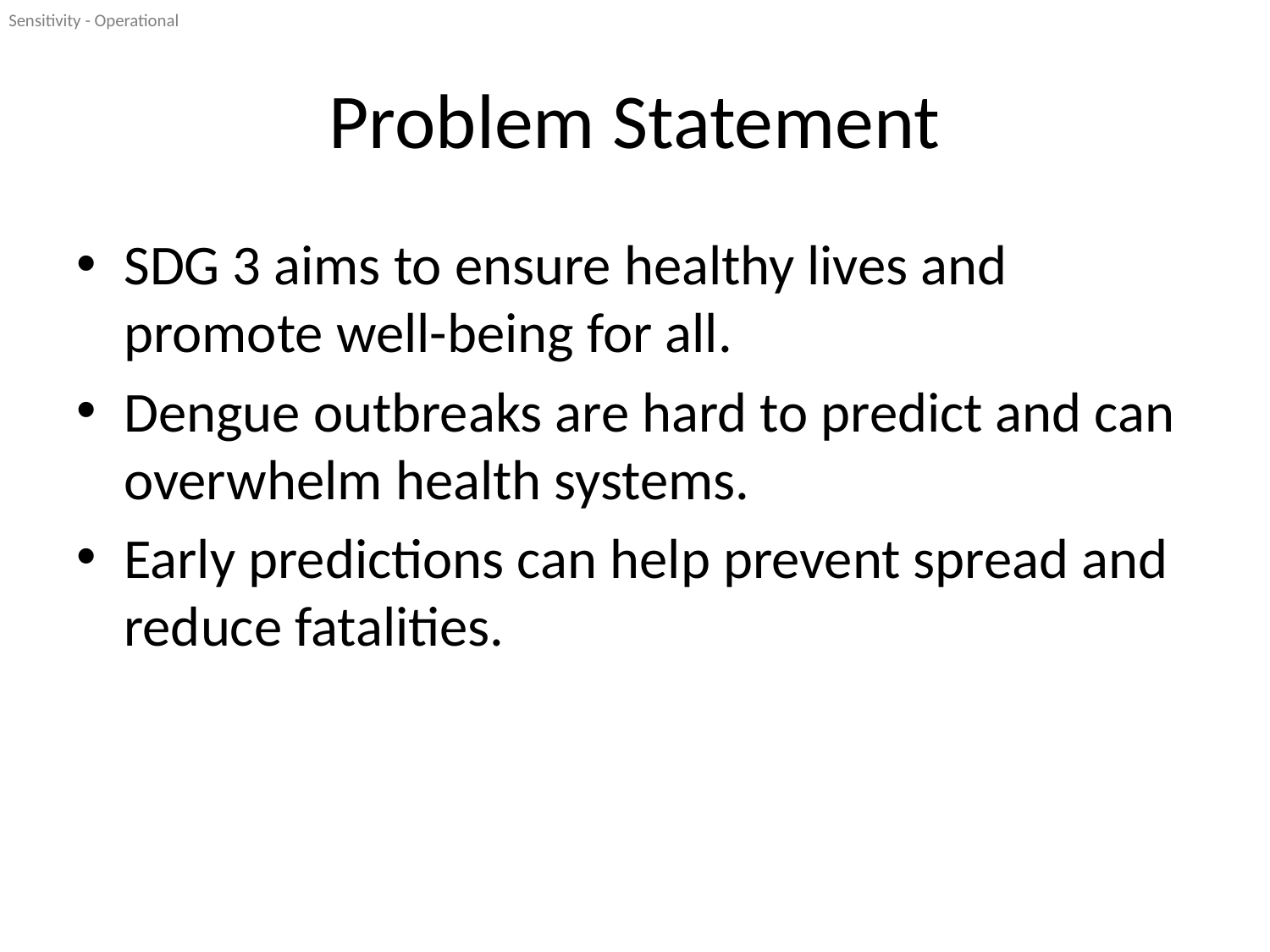

# Problem Statement
SDG 3 aims to ensure healthy lives and promote well-being for all.
Dengue outbreaks are hard to predict and can overwhelm health systems.
Early predictions can help prevent spread and reduce fatalities.